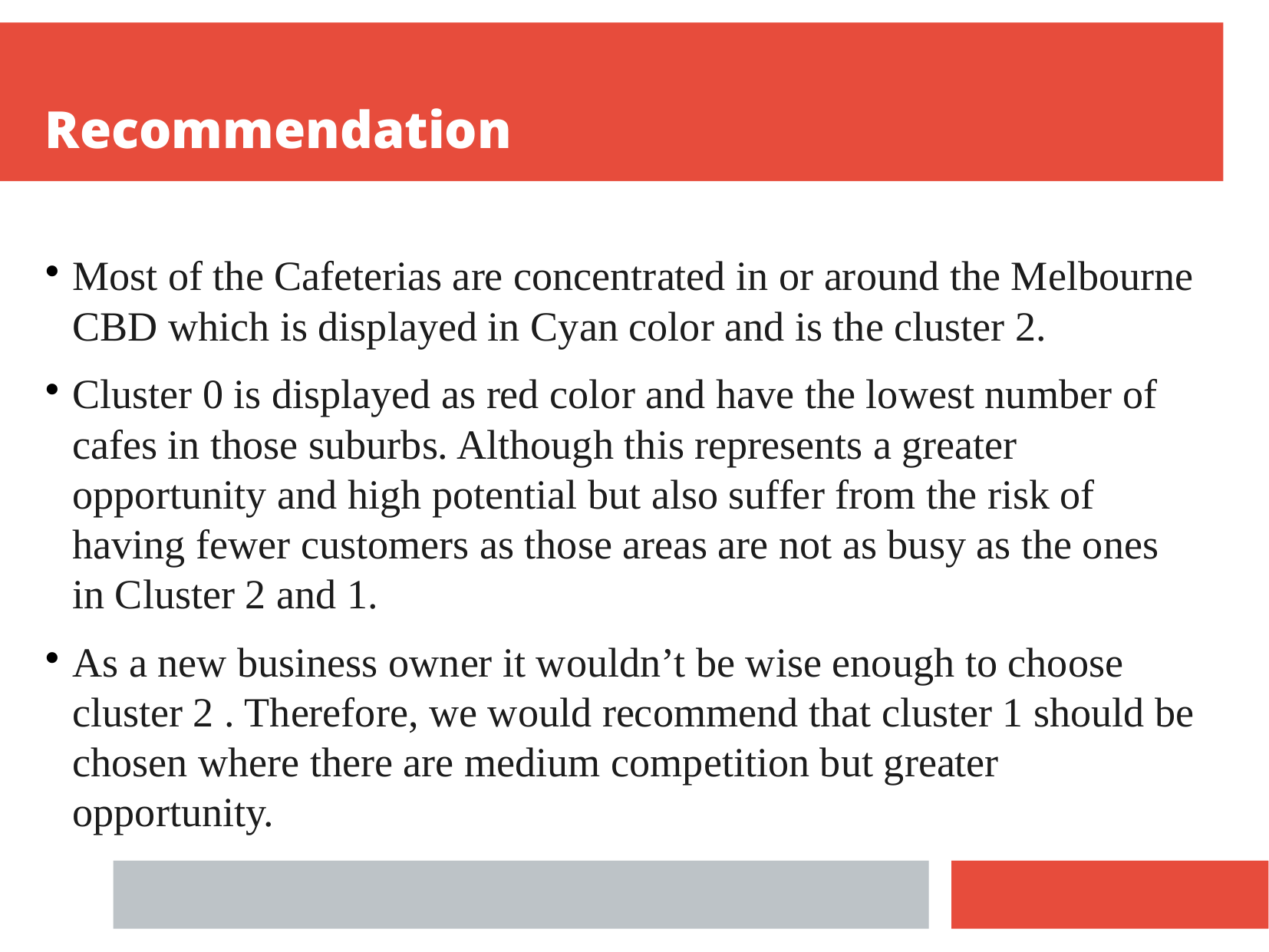

Recommendation
Most of the Cafeterias are concentrated in or around the Melbourne CBD which is displayed in Cyan color and is the cluster 2.
Cluster 0 is displayed as red color and have the lowest number of cafes in those suburbs. Although this represents a greater opportunity and high potential but also suffer from the risk of having fewer customers as those areas are not as busy as the ones in Cluster 2 and 1.
As a new business owner it wouldn’t be wise enough to choose cluster 2 . Therefore, we would recommend that cluster 1 should be chosen where there are medium competition but greater opportunity.